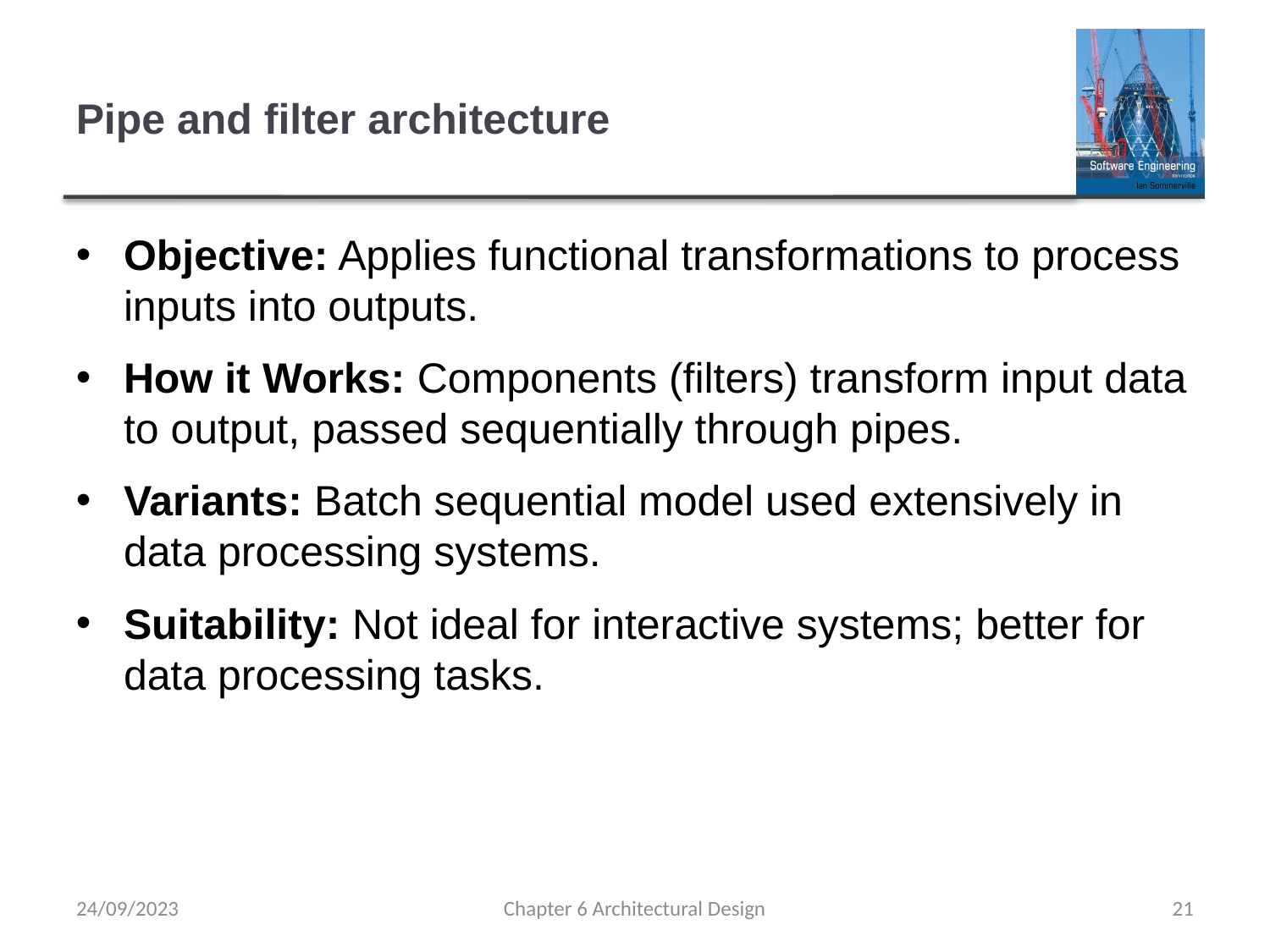

# Pipe and filter architecture
Objective: Applies functional transformations to process inputs into outputs.
How it Works: Components (filters) transform input data to output, passed sequentially through pipes.
Variants: Batch sequential model used extensively in data processing systems.
Suitability: Not ideal for interactive systems; better for data processing tasks.
24/09/2023
Chapter 6 Architectural Design
21